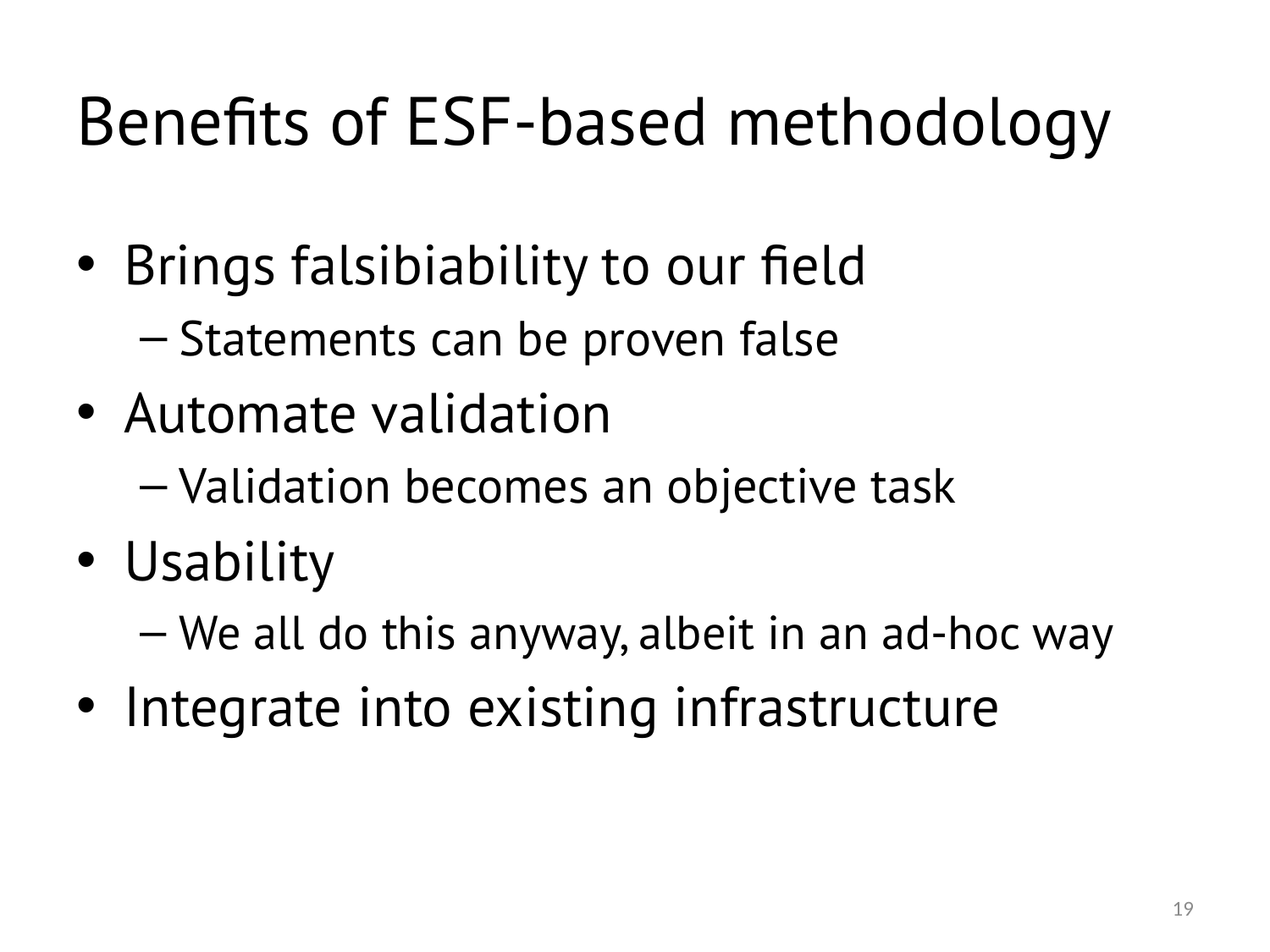

# Benefits of ESF-based methodology
Brings falsibiability to our field
Statements can be proven false
Automate validation
Validation becomes an objective task
Usability
We all do this anyway, albeit in an ad-hoc way
Integrate into existing infrastructure
19